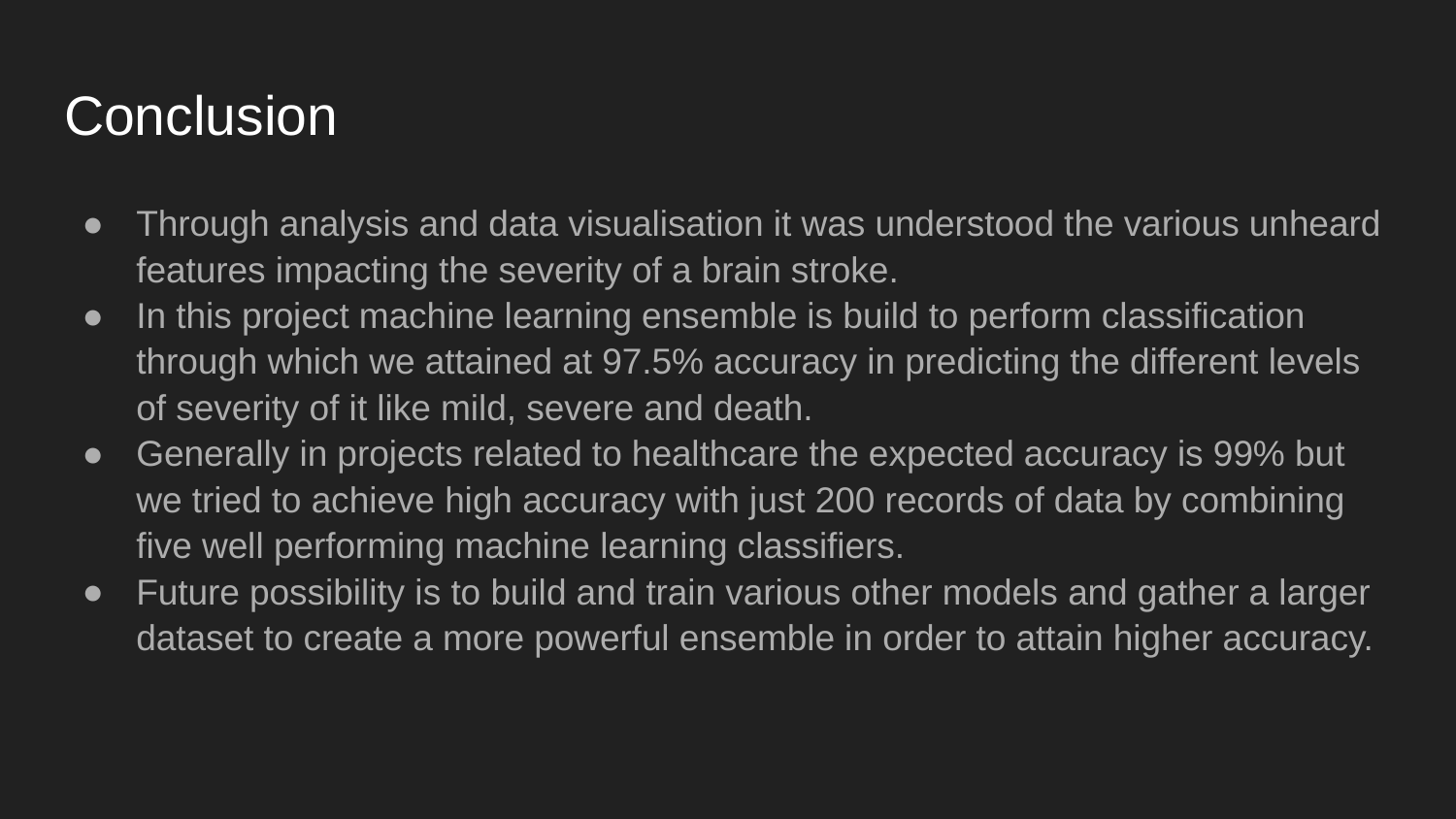

# Conclusion
Through analysis and data visualisation it was understood the various unheard features impacting the severity of a brain stroke.
In this project machine learning ensemble is build to perform classification through which we attained at 97.5% accuracy in predicting the different levels of severity of it like mild, severe and death.
Generally in projects related to healthcare the expected accuracy is 99% but we tried to achieve high accuracy with just 200 records of data by combining five well performing machine learning classifiers.
Future possibility is to build and train various other models and gather a larger dataset to create a more powerful ensemble in order to attain higher accuracy.